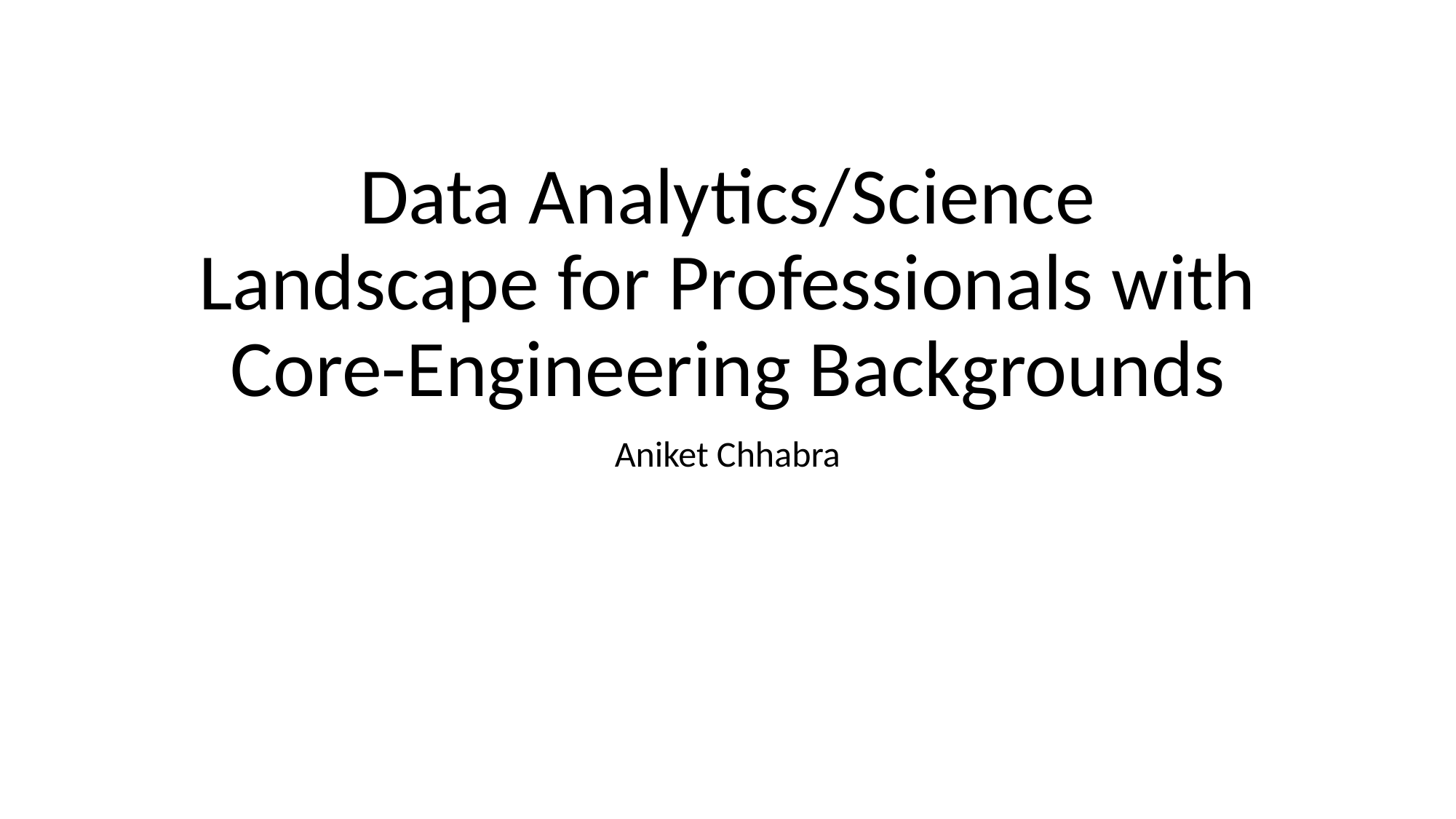

# Data Analytics/Science Landscape for Professionals with Core-Engineering Backgrounds
Aniket Chhabra